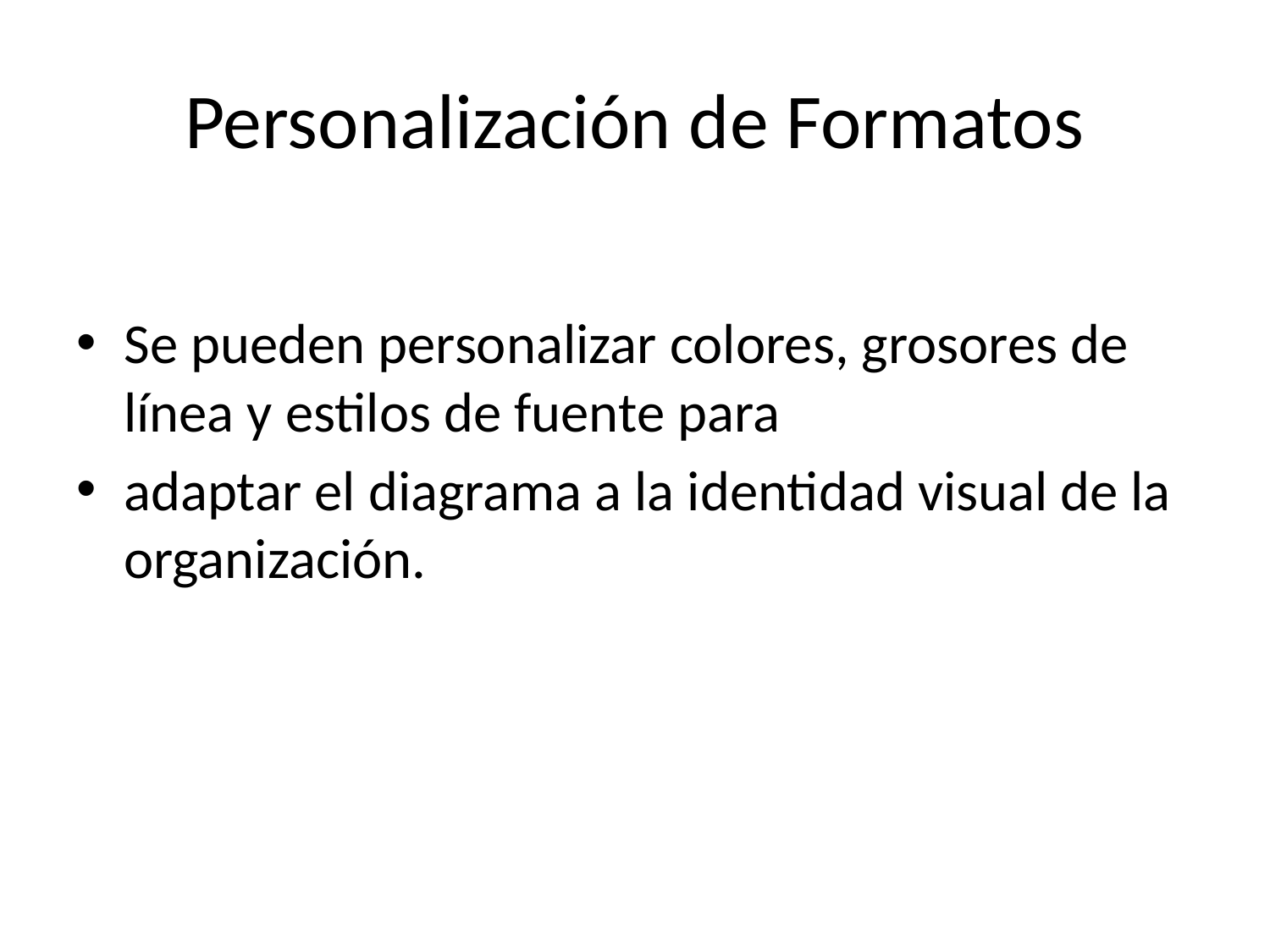

# Personalización de Formatos

Se pueden personalizar colores, grosores de línea y estilos de fuente para
adaptar el diagrama a la identidad visual de la organización.